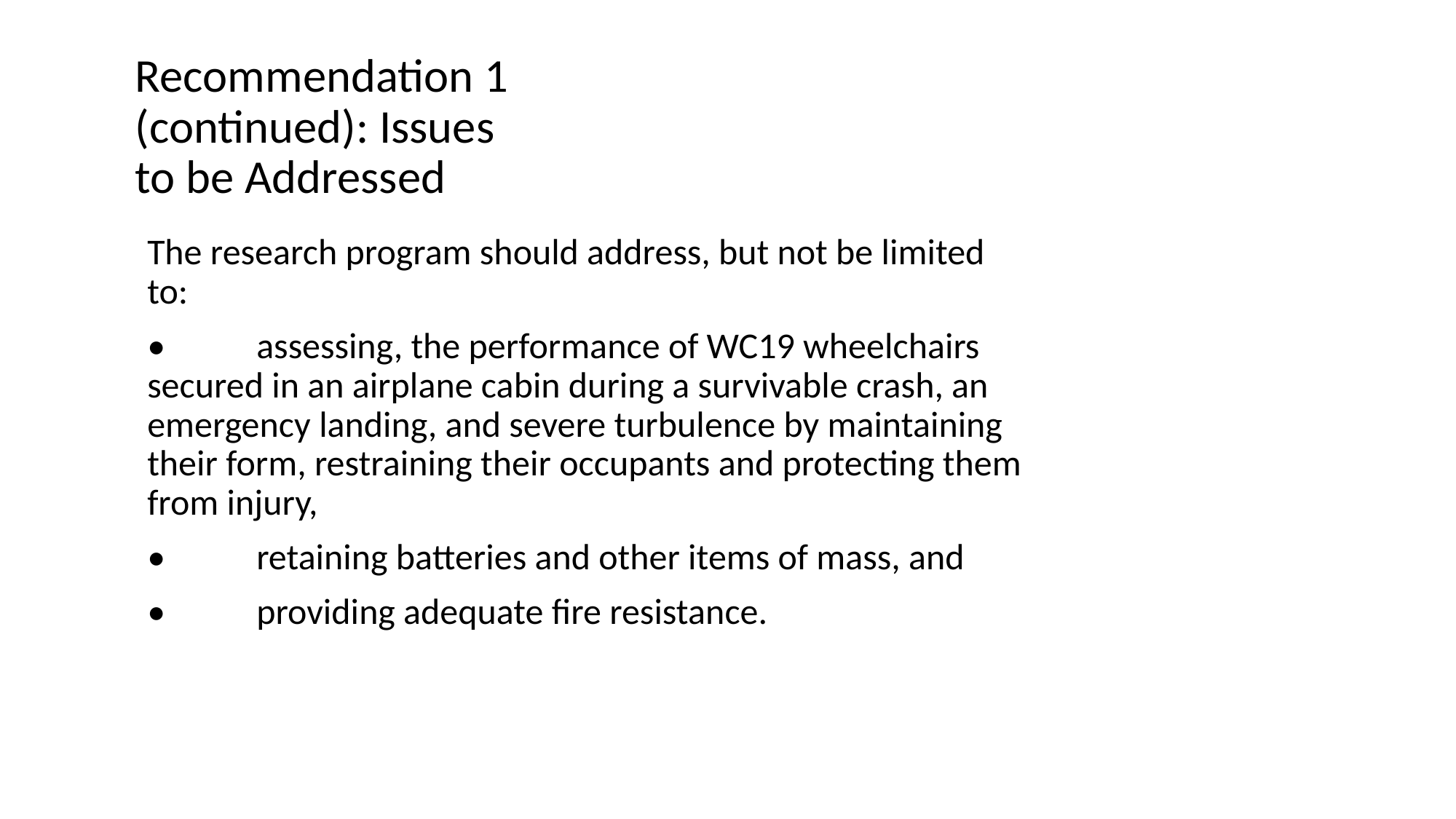

# Recommendation 1 (continued): Issues to be Addressed
The research program should address, but not be limited to:
•	assessing, the performance of WC19 wheelchairs secured in an airplane cabin during a survivable crash, an emergency landing, and severe turbulence by maintaining their form, restraining their occupants and protecting them from injury,
•	retaining batteries and other items of mass, and
•	providing adequate fire resistance.